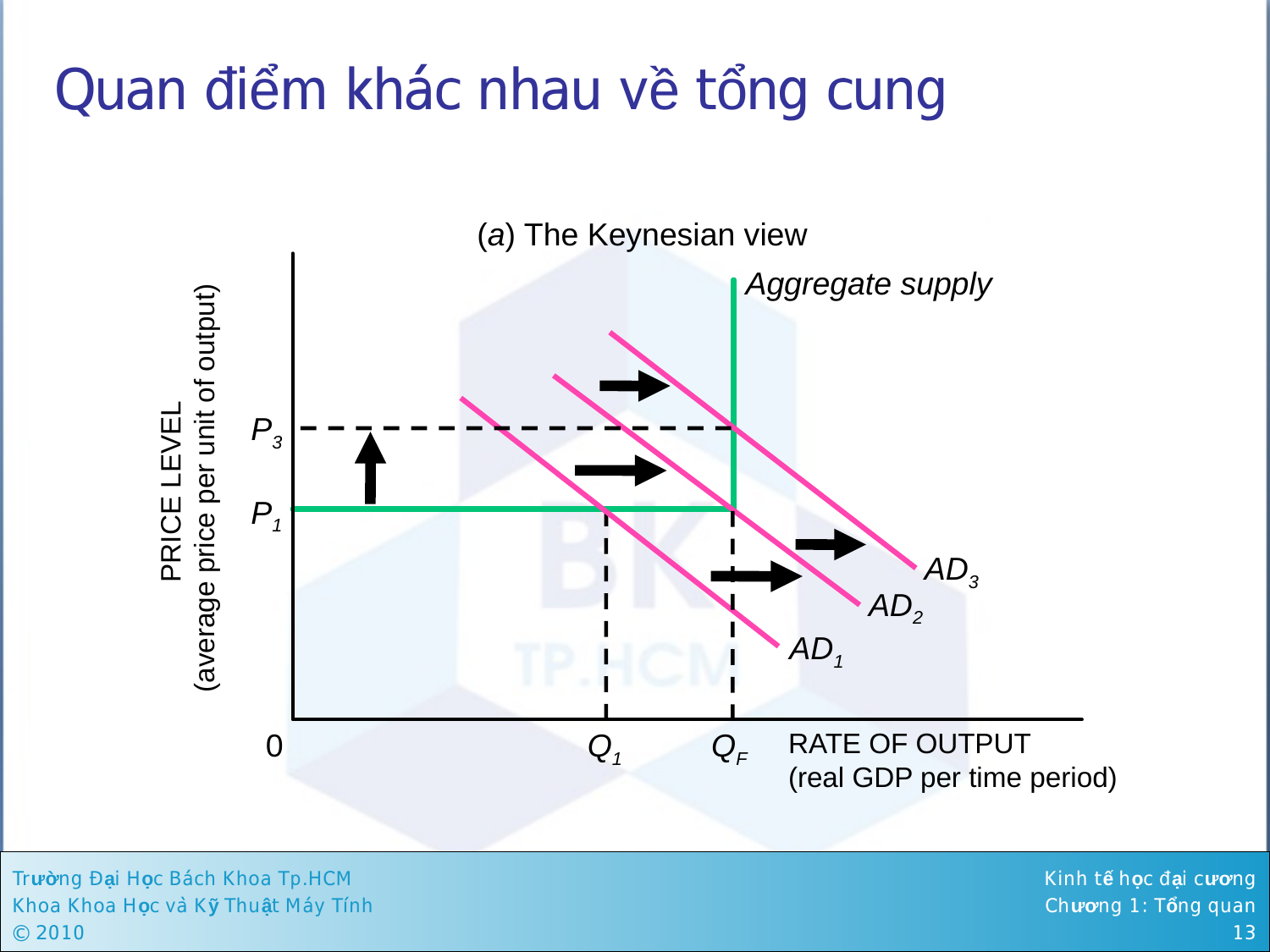

# Quan điểm khác nhau về tổng cung
(a) The Keynesian view

PRICE LEVEL
(average price per unit of output)
0
RATE OF OUTPUT
(real GDP per time period)
Aggregate supply

P3

P1

AD3

AD2
AD1
Q1
QF